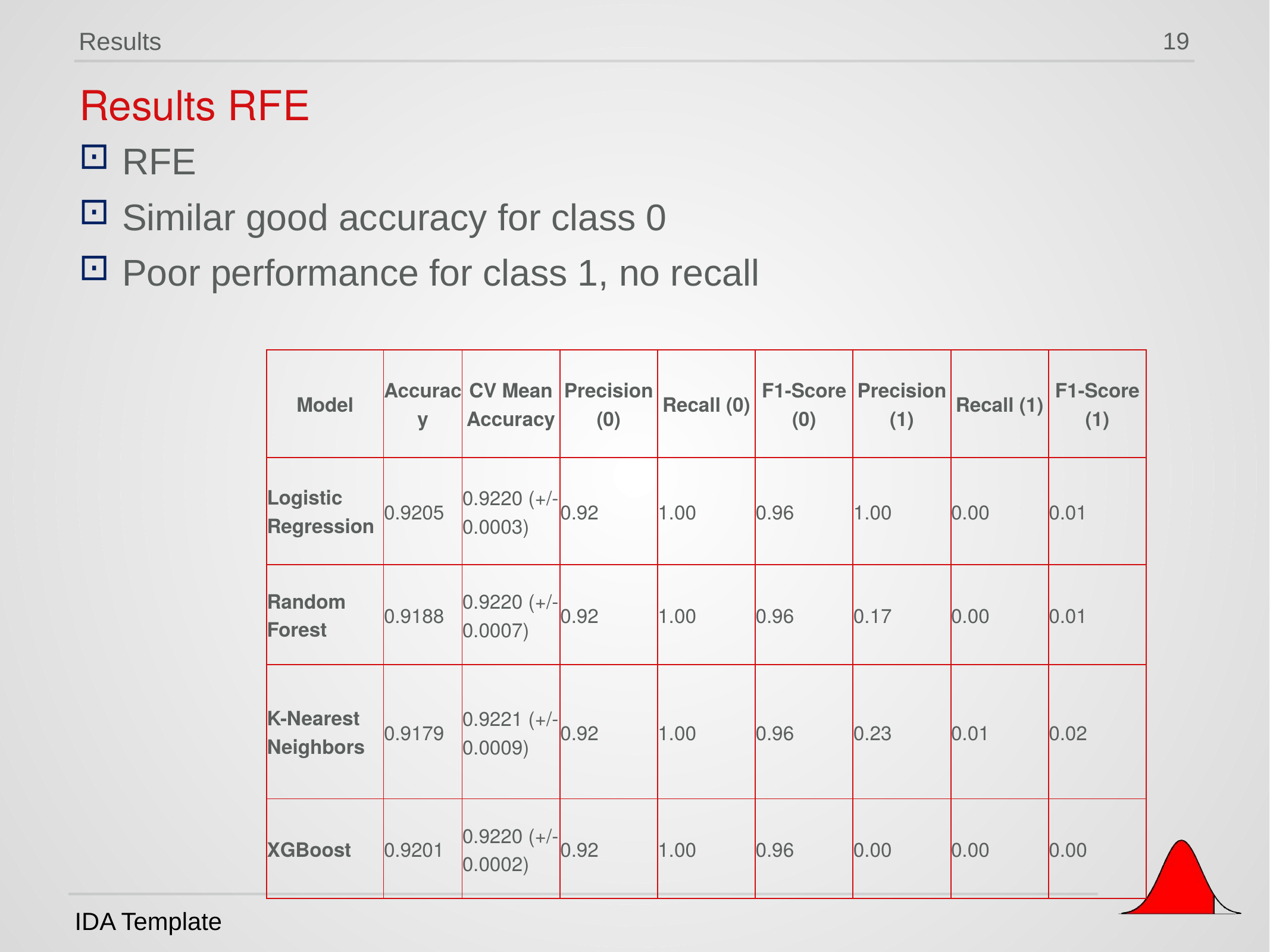

Results

19
Results RFE
RFE
Similar good accuracy for class 0
Poor performance for class 1, no recall
| Model | Accuracy | CV Mean Accuracy | Precision (0) | Recall (0) | F1-Score (0) | Precision (1) | Recall (1) | F1-Score (1) |
| --- | --- | --- | --- | --- | --- | --- | --- | --- |
| Logistic Regression | 0.9205 | 0.9220 (+/- 0.0003) | 0.92 | 1.00 | 0.96 | 1.00 | 0.00 | 0.01 |
| Random Forest | 0.9188 | 0.9220 (+/- 0.0007) | 0.92 | 1.00 | 0.96 | 0.17 | 0.00 | 0.01 |
| K-Nearest Neighbors | 0.9179 | 0.9221 (+/- 0.0009) | 0.92 | 1.00 | 0.96 | 0.23 | 0.01 | 0.02 |
| XGBoost | 0.9201 | 0.9220 (+/- 0.0002) | 0.92 | 1.00 | 0.96 | 0.00 | 0.00 | 0.00 |

IDA Template